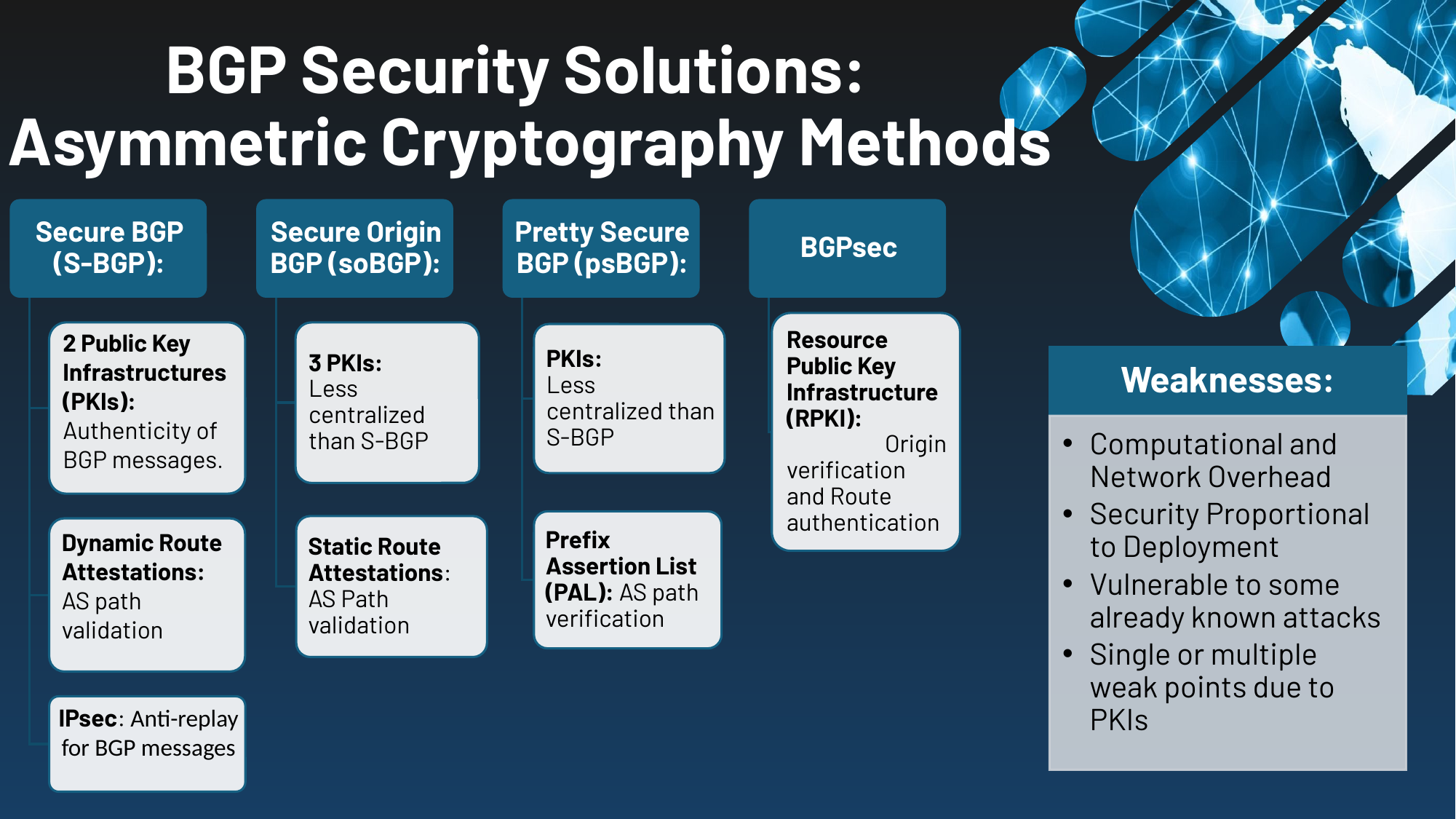

BGP Security Solutions:
  Asymmetric Cryptography Methods
Secure BGP (S-BGP):
2 Public Key Infrastructures (PKIs): Authenticity of BGP messages.

Dynamic Route Attestations:    AS path validation

IPsec: Anti-replay for BGP messages

Secure Origin BGP (soBGP):
3 PKIs:           Less centralized than S-BGP
Static Route Attestations:    AS Path validation
Pretty Secure BGP (psBGP):
PKIs:                 Less centralized than S-BGP
Prefix Assertion List (PAL): AS path verification
BGPsec
Resource Public Key Infrastructure (RPKI):                                      Origin verification    and Route authentication
Weaknesses:
Computational and Network Overhead
Security Proportional to Deployment
Vulnerable to some already known attacks
Single or multiple weak points due to PKIs